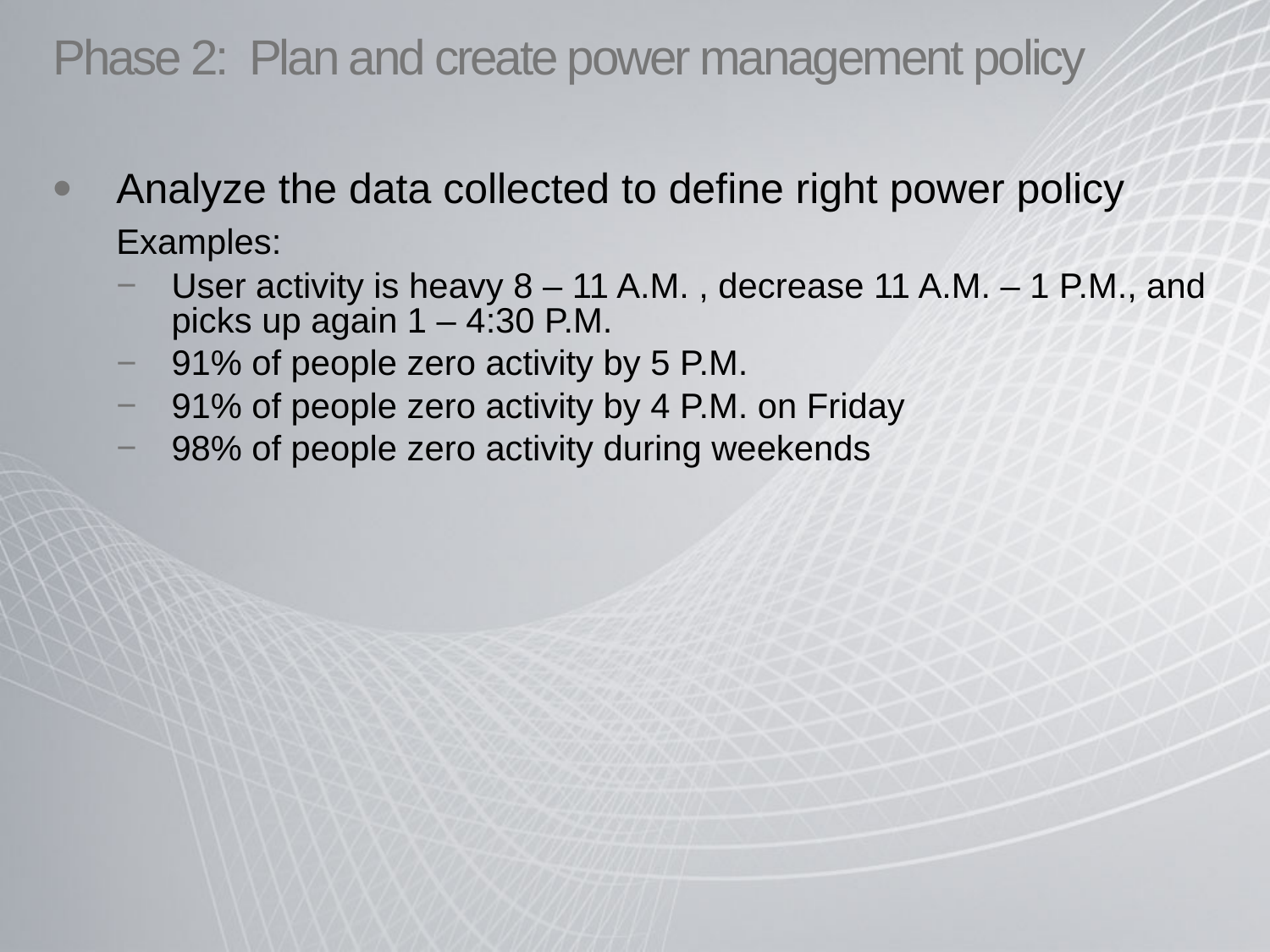

# Phase 2:  Plan and create power management policy
Analyze the data collected to define right power policy
	Examples:
User activity is heavy 8 – 11 A.M. , decrease 11 A.M. – 1 P.M., and picks up again 1 – 4:30 P.M.
91% of people zero activity by 5 P.M.
91% of people zero activity by 4 P.M. on Friday
98% of people zero activity during weekends